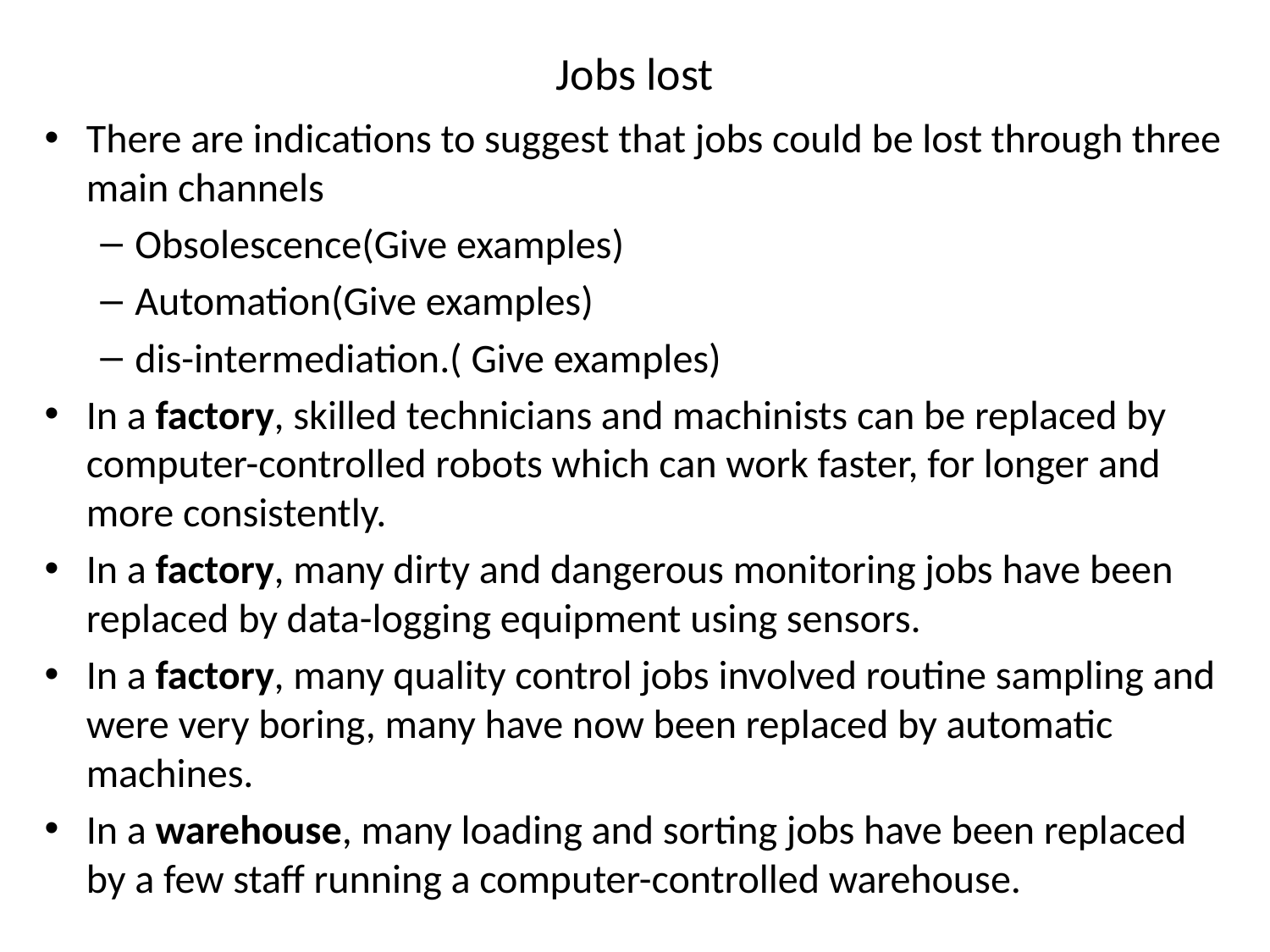

# Jobs lost
There are indications to suggest that jobs could be lost through three main channels
Obsolescence(Give examples)
Automation(Give examples)
dis-intermediation.( Give examples)
In a factory, skilled technicians and machinists can be replaced by computer-controlled robots which can work faster, for longer and more consistently.
In a factory, many dirty and dangerous monitoring jobs have been replaced by data-logging equipment using sensors.
In a factory, many quality control jobs involved routine sampling and were very boring, many have now been replaced by automatic machines.
In a warehouse, many loading and sorting jobs have been replaced by a few staff running a computer-controlled warehouse.